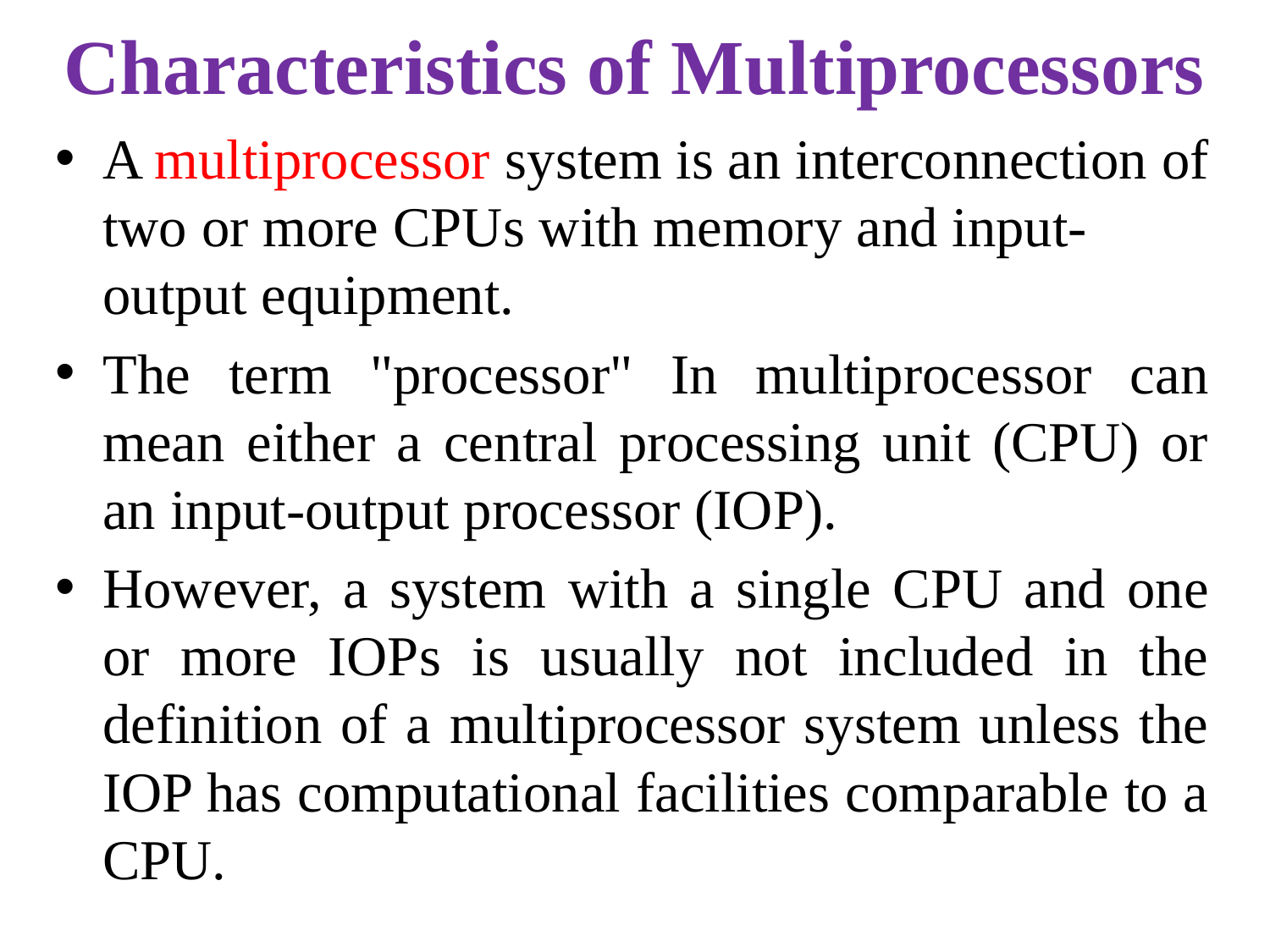

# Characteristics of Multiprocessors
A multiprocessor system is an interconnection of two or more CPUs with memory and input-output equipment.
The term "processor" In multiprocessor can mean either a central processing unit (CPU) or an input-output processor (IOP).
However, a system with a single CPU and one or more IOPs is usually not included in the definition of a multiprocessor system unless the IOP has computational facilities comparable to a CPU.